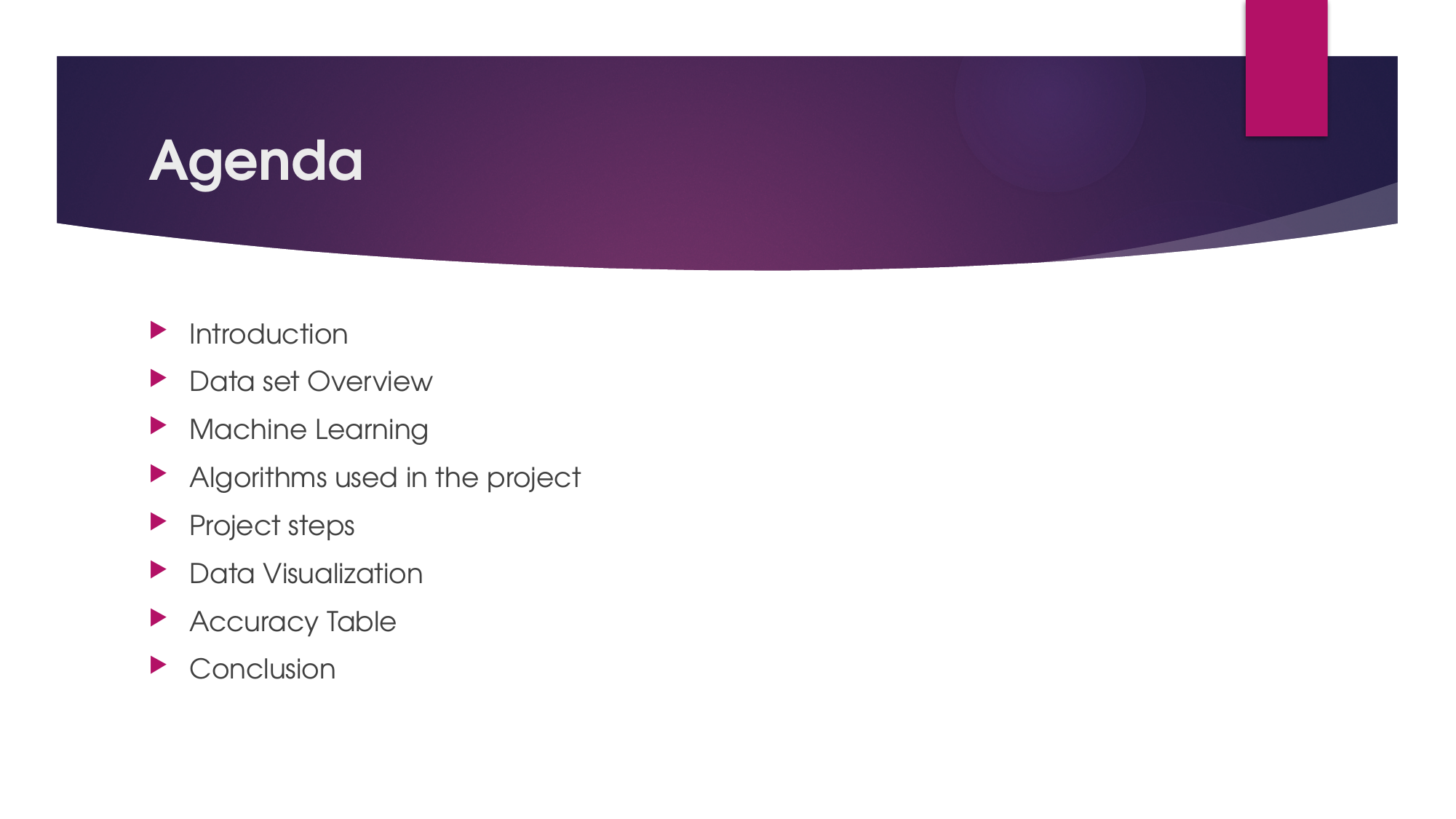

# Agenda
Introduction
Data set Overview
Machine Learning
Algorithms used in the project
Project steps
Data Visualization
Accuracy Table
Conclusion